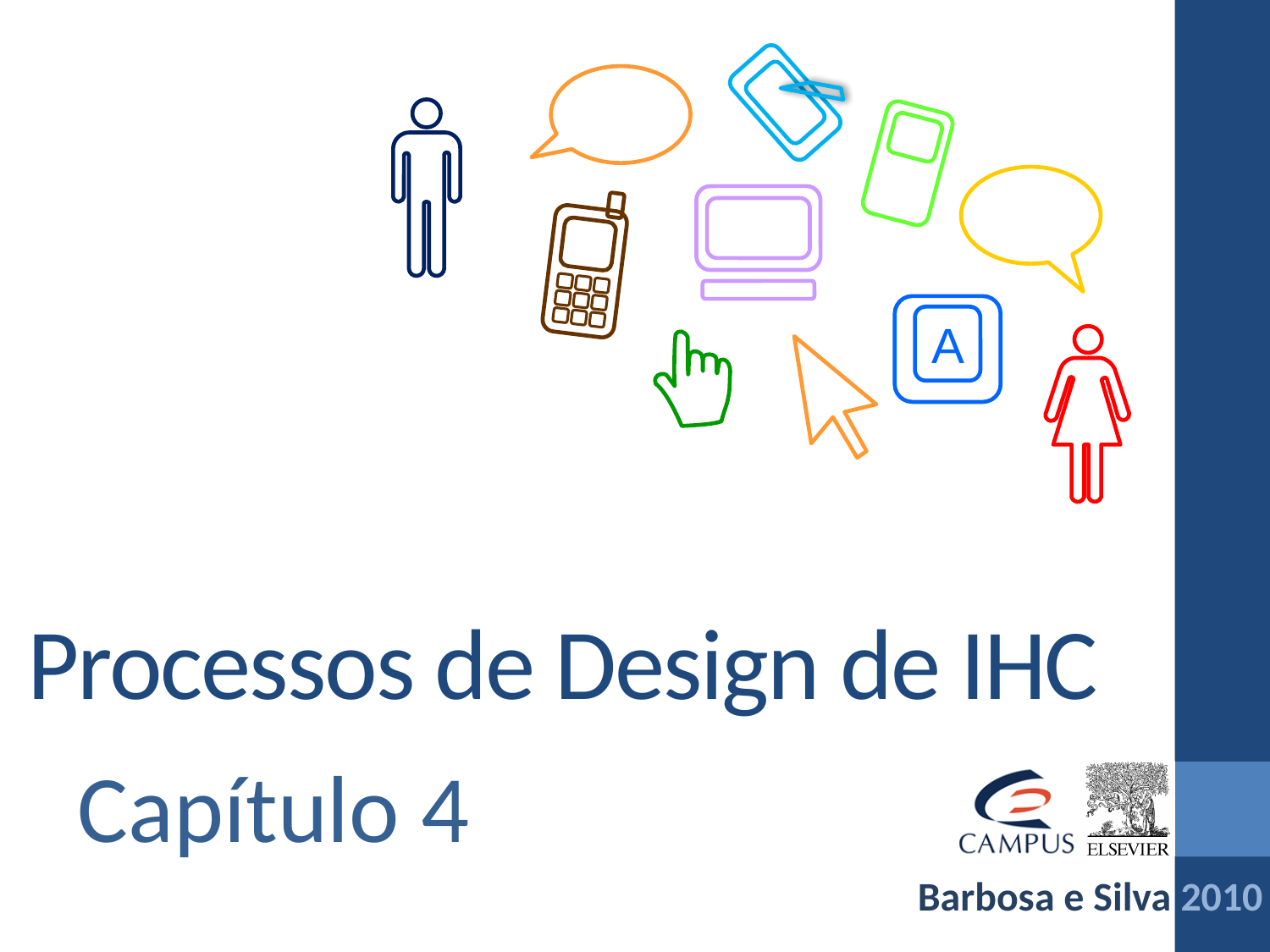

# Processos de Design de IHC
Capítulo 4